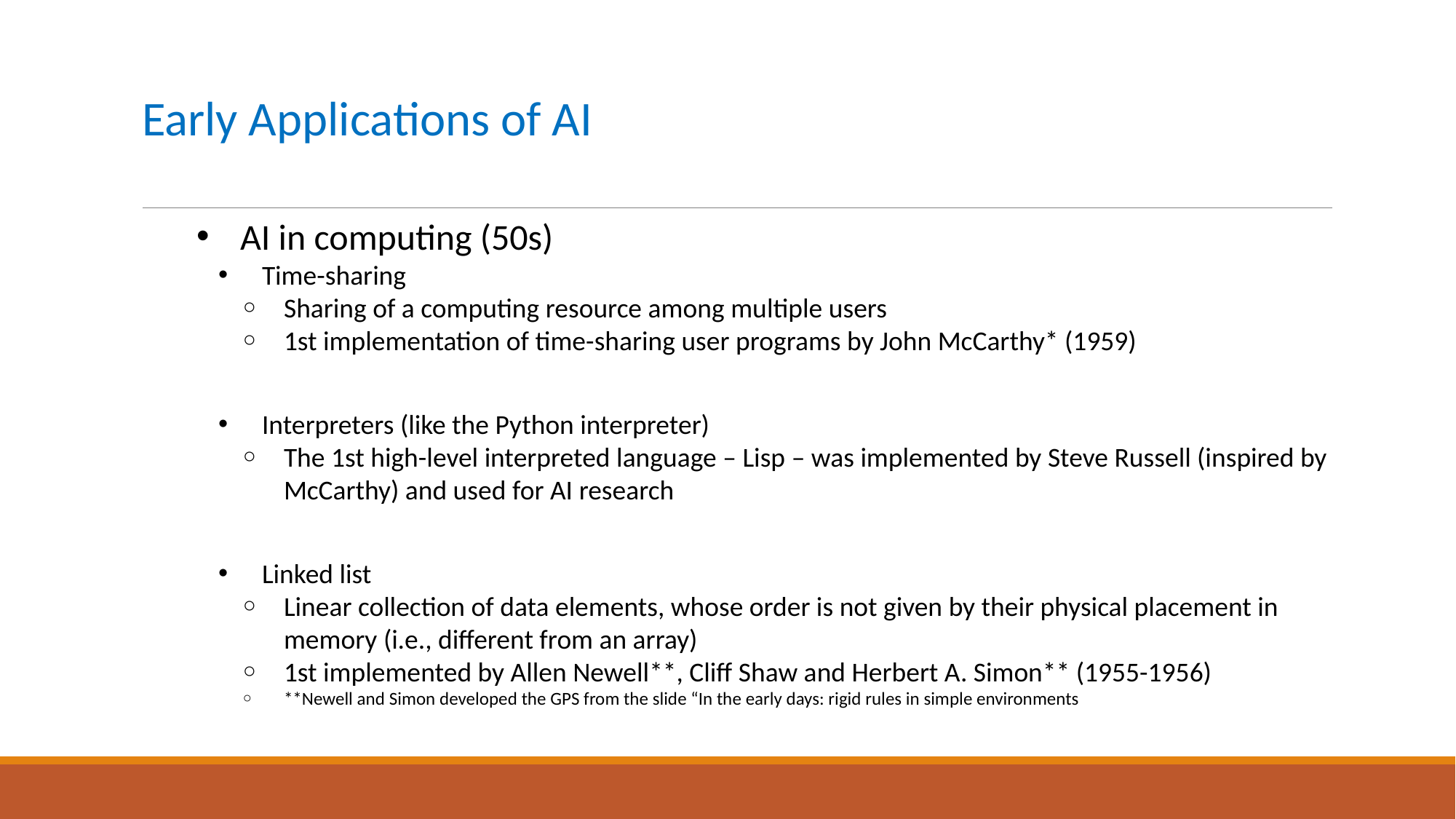

# Early Applications of AI
AI in computing (50s)
Time-sharing
Sharing of a computing resource among multiple users
1st implementation of time-sharing user programs by John McCarthy* (1959)

Interpreters (like the Python interpreter)
The 1st high-level interpreted language – Lisp – was implemented by Steve Russell (inspired by McCarthy) and used for AI research

Linked list
Linear collection of data elements, whose order is not given by their physical placement in memory (i.e., different from an array)
1st implemented by Allen Newell**, Cliff Shaw and Herbert A. Simon** (1955-1956)
**Newell and Simon developed the GPS from the slide “In the early days: rigid rules in simple environments